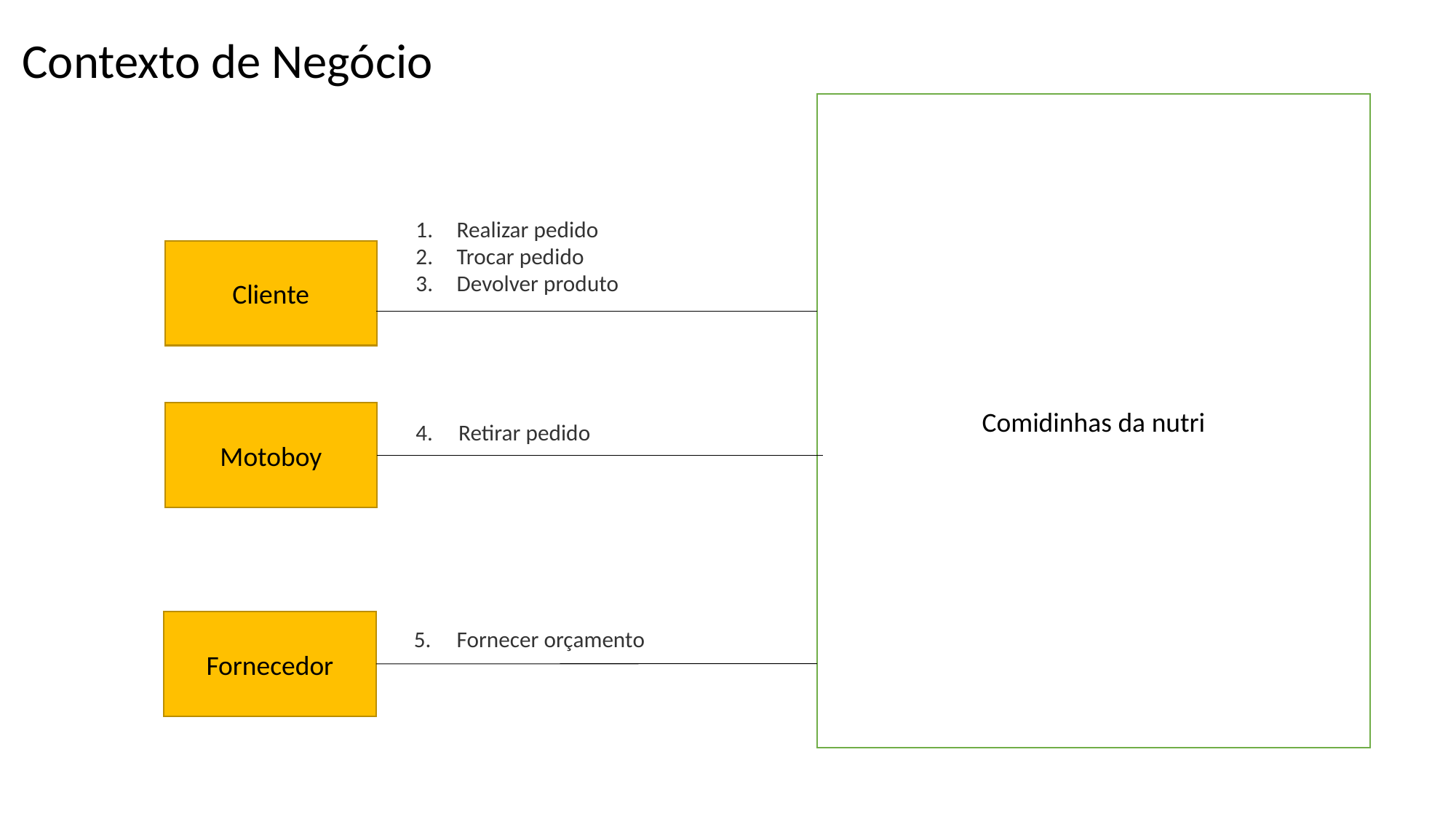

Contexto de Negócio
Comidinhas da nutri
Realizar pedido
Trocar pedido
Devolver produto
Cliente
Motoboy
4.     Retirar pedido
Fornecedor
5.     Fornecer orçamento